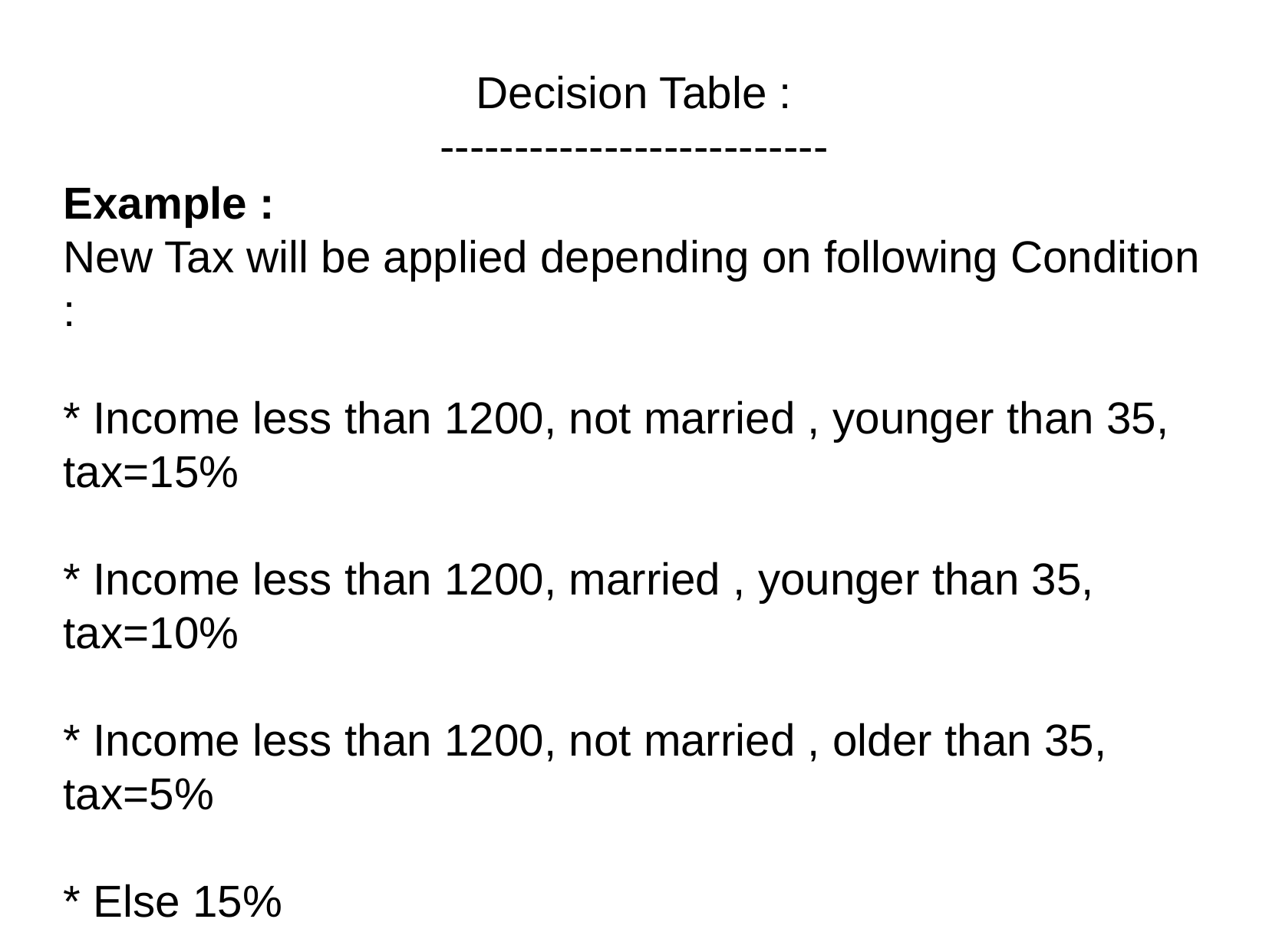

Decision Table :
--------------------------

Example :
New Tax will be applied depending on following Condition :

* Income less than 1200, not married , younger than 35, tax=15%

* Income less than 1200, married , younger than 35, tax=10%

* Income less than 1200, not married , older than 35, tax=5%

* Else 15%